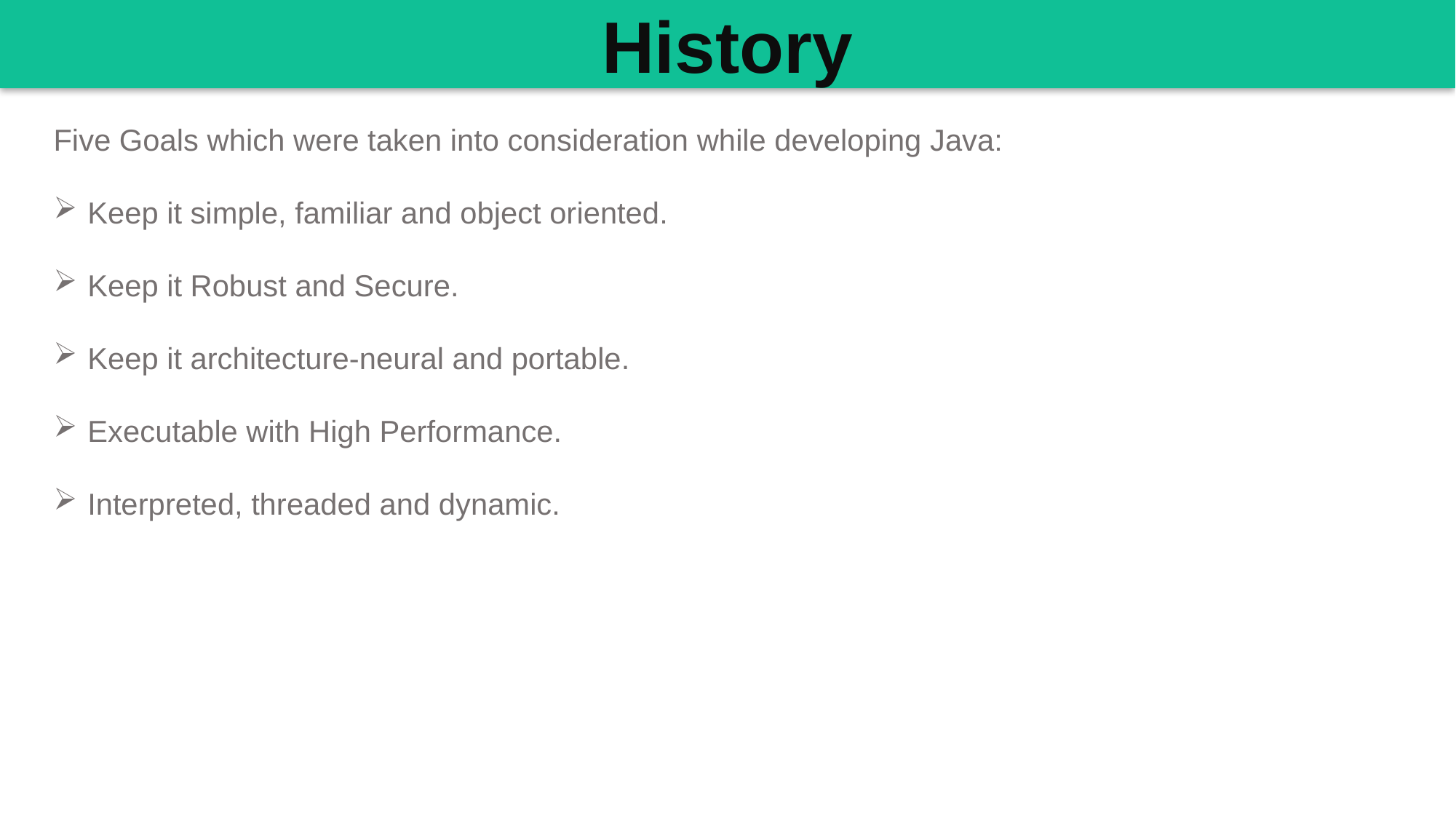

History
Five Goals which were taken into consideration while developing Java:

Keep it simple, familiar and object oriented.

Keep it Robust and Secure.

Keep it architecture-neural and portable.

Executable with High Performance.

Interpreted, threaded and dynamic.